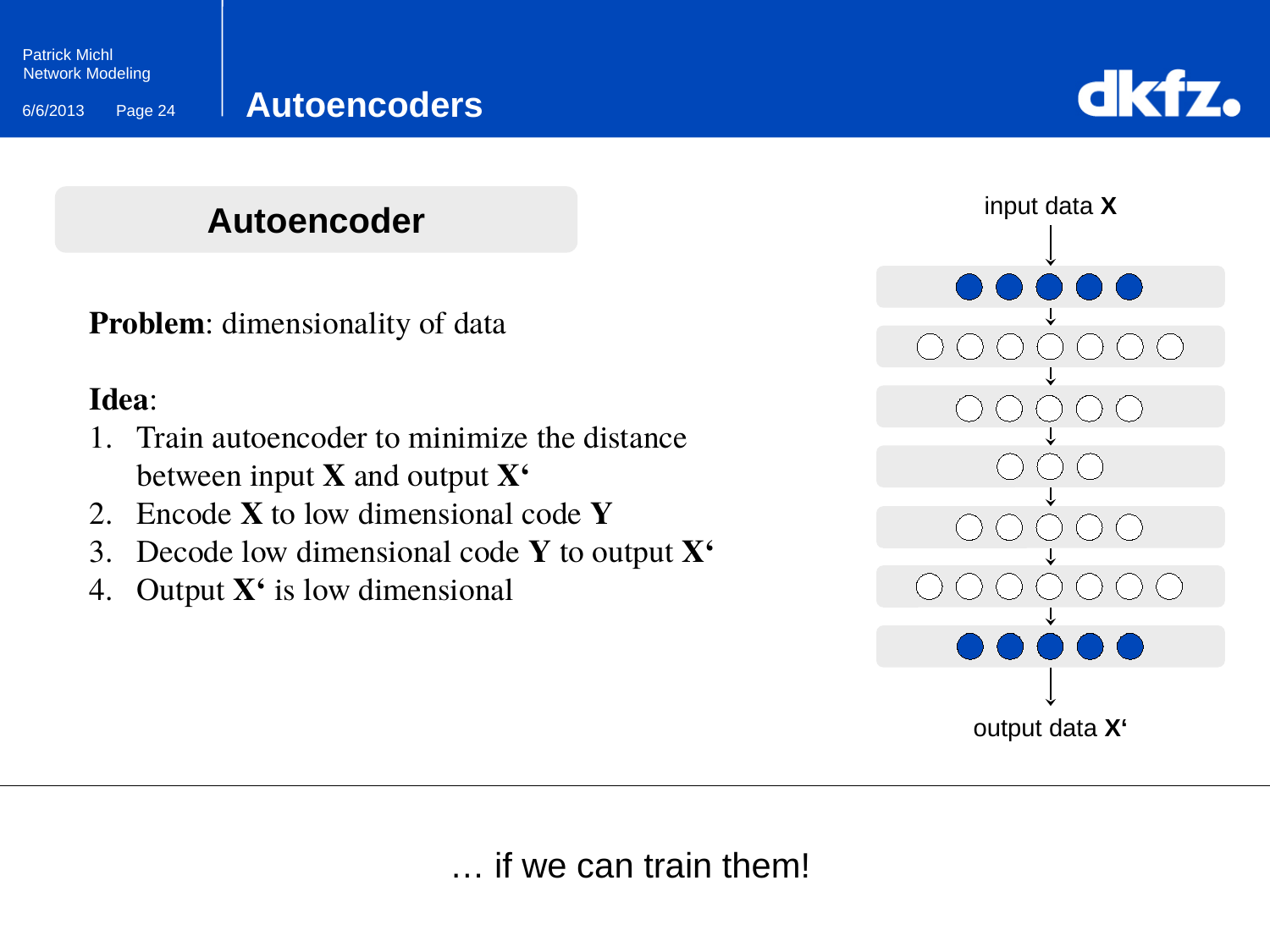

# Autoencoders
input data X

output data X‘

Autoencoder
Problem: dimensionality of data

Idea:
Train autoencoder to minimize the distance
between input X and output X‘
Encode X to low dimensional code Y
Decode low dimensional code Y to output X‘
Output X‘ is low dimensional

… if we can train them!